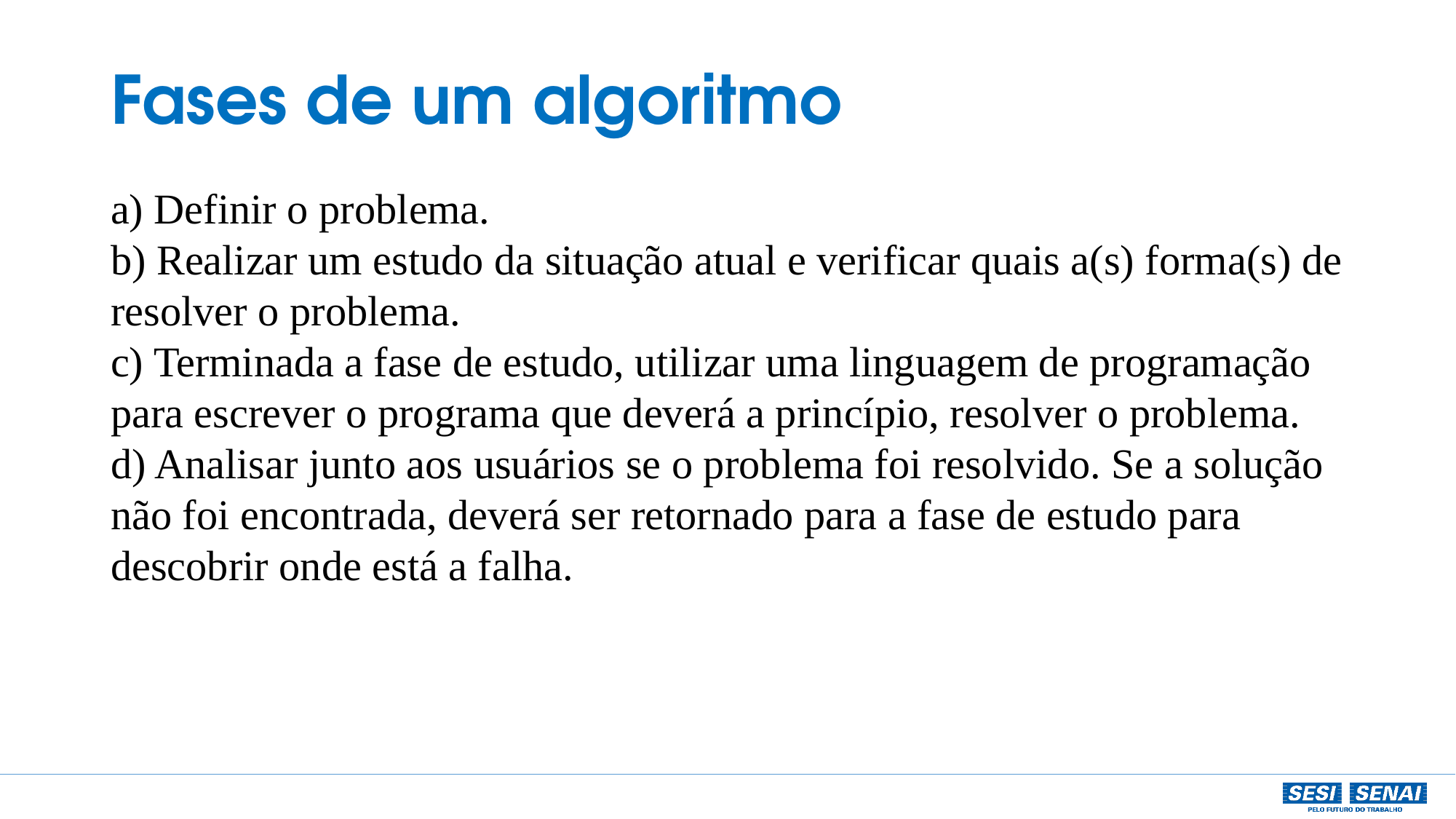

# Fases de um algoritmo
a) Definir o problema.
b) Realizar um estudo da situação atual e verificar quais a(s) forma(s) de resolver o problema.
c) Terminada a fase de estudo, utilizar uma linguagem de programação para escrever o programa que deverá a princípio, resolver o problema.
d) Analisar junto aos usuários se o problema foi resolvido. Se a solução não foi encontrada, deverá ser retornado para a fase de estudo para descobrir onde está a falha.